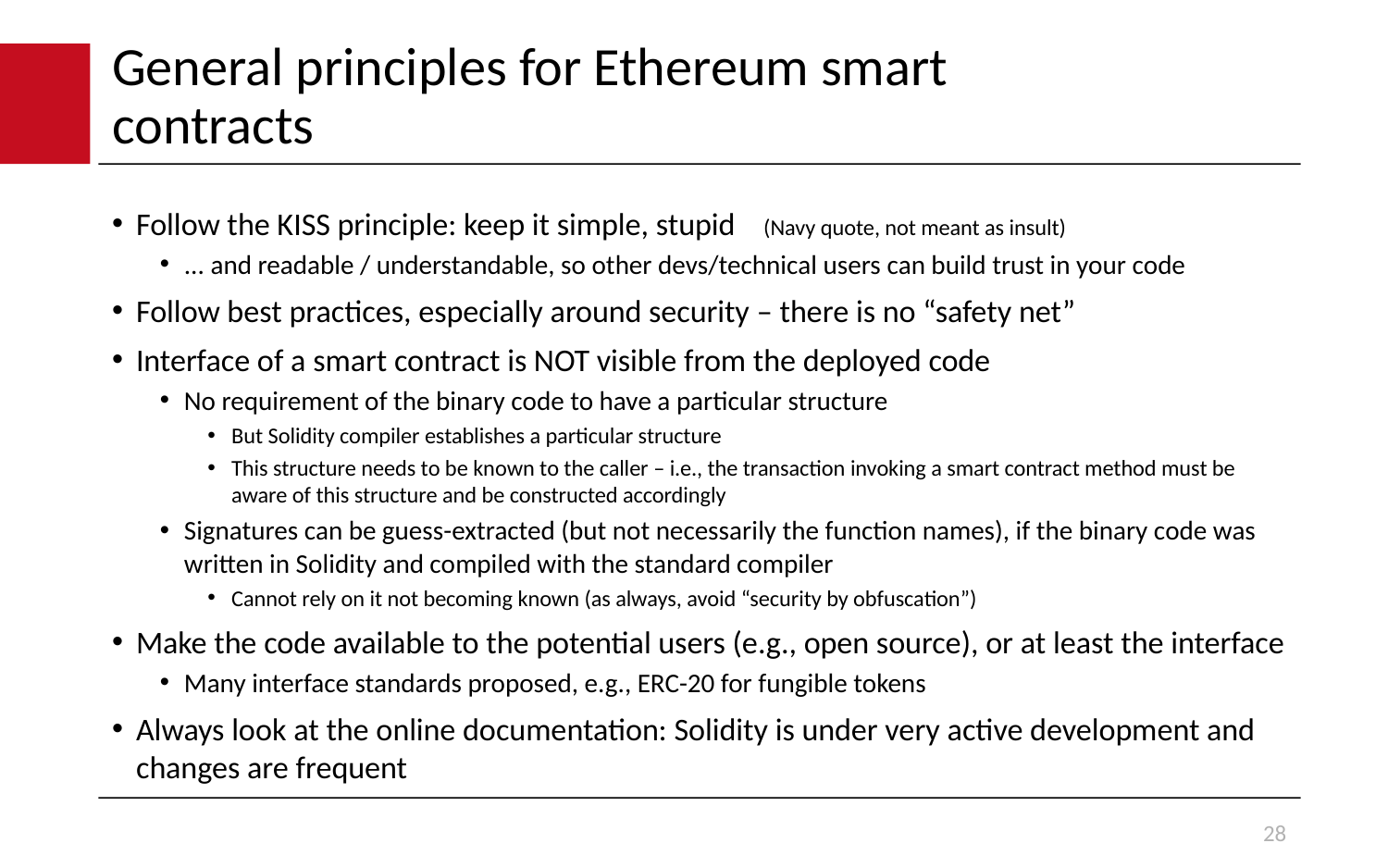

# General principles for Ethereum smart contracts
Follow the KISS principle: keep it simple, stupid    (Navy quote, not meant as insult)
... and readable / understandable, so other devs/technical users can build trust in your code
Follow best practices, especially around security – there is no “safety net”
Interface of a smart contract is NOT visible from the deployed code
No requirement of the binary code to have a particular structure
But Solidity compiler establishes a particular structure
This structure needs to be known to the caller – i.e., the transaction invoking a smart contract method must be aware of this structure and be constructed accordingly
Signatures can be guess-extracted (but not necessarily the function names), if the binary code was written in Solidity and compiled with the standard compiler
Cannot rely on it not becoming known (as always, avoid “security by obfuscation”)
Make the code available to the potential users (e.g., open source), or at least the interface
Many interface standards proposed, e.g., ERC-20 for fungible tokens
Always look at the online documentation: Solidity is under very active development and changes are frequent

28